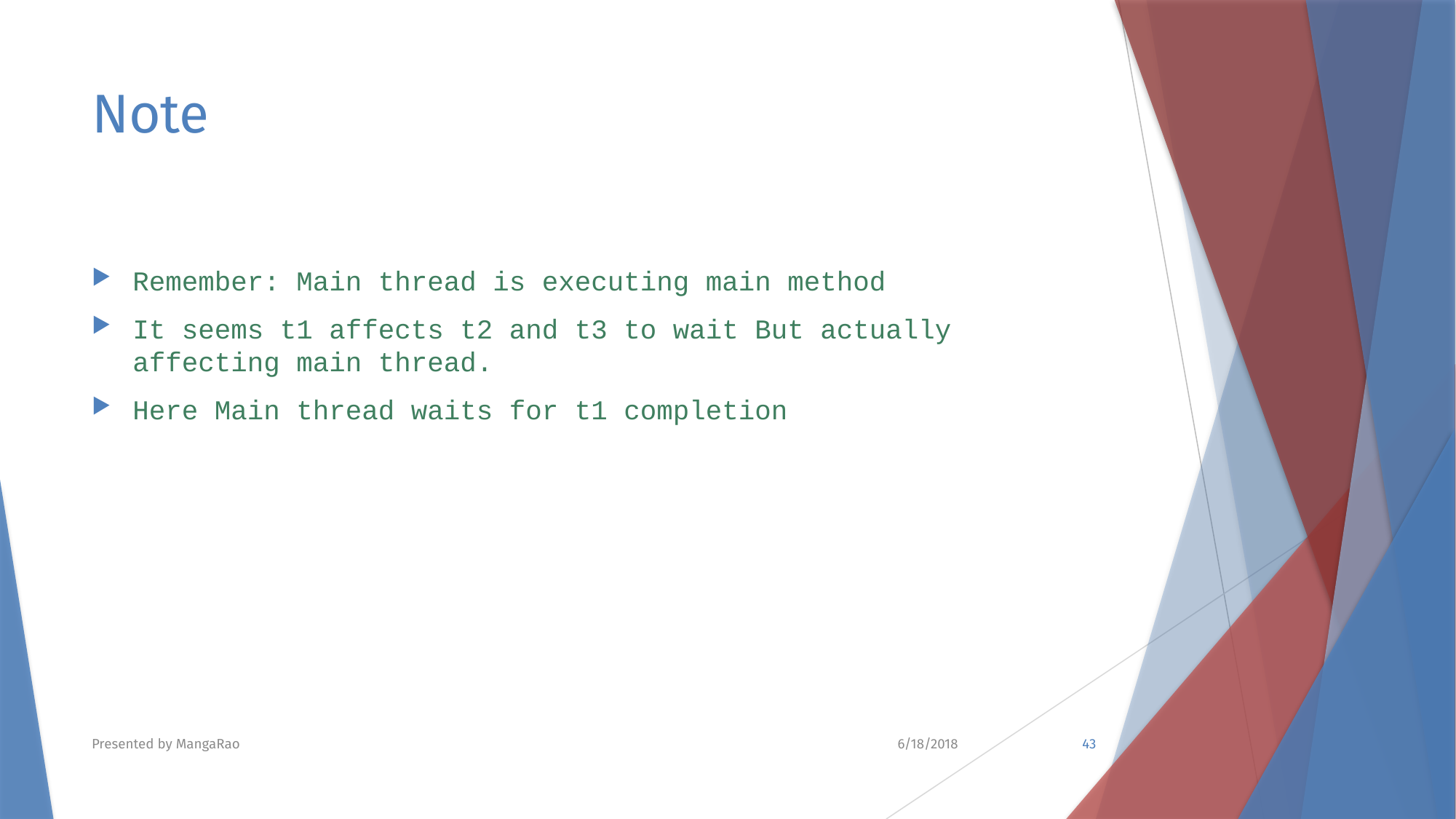

# Note
Remember: Main thread is executing main method
It seems t1 affects t2 and t3 to wait But actually affecting main thread.
Here Main thread waits for t1 completion

Presented by MangaRao
6/18/2018
43